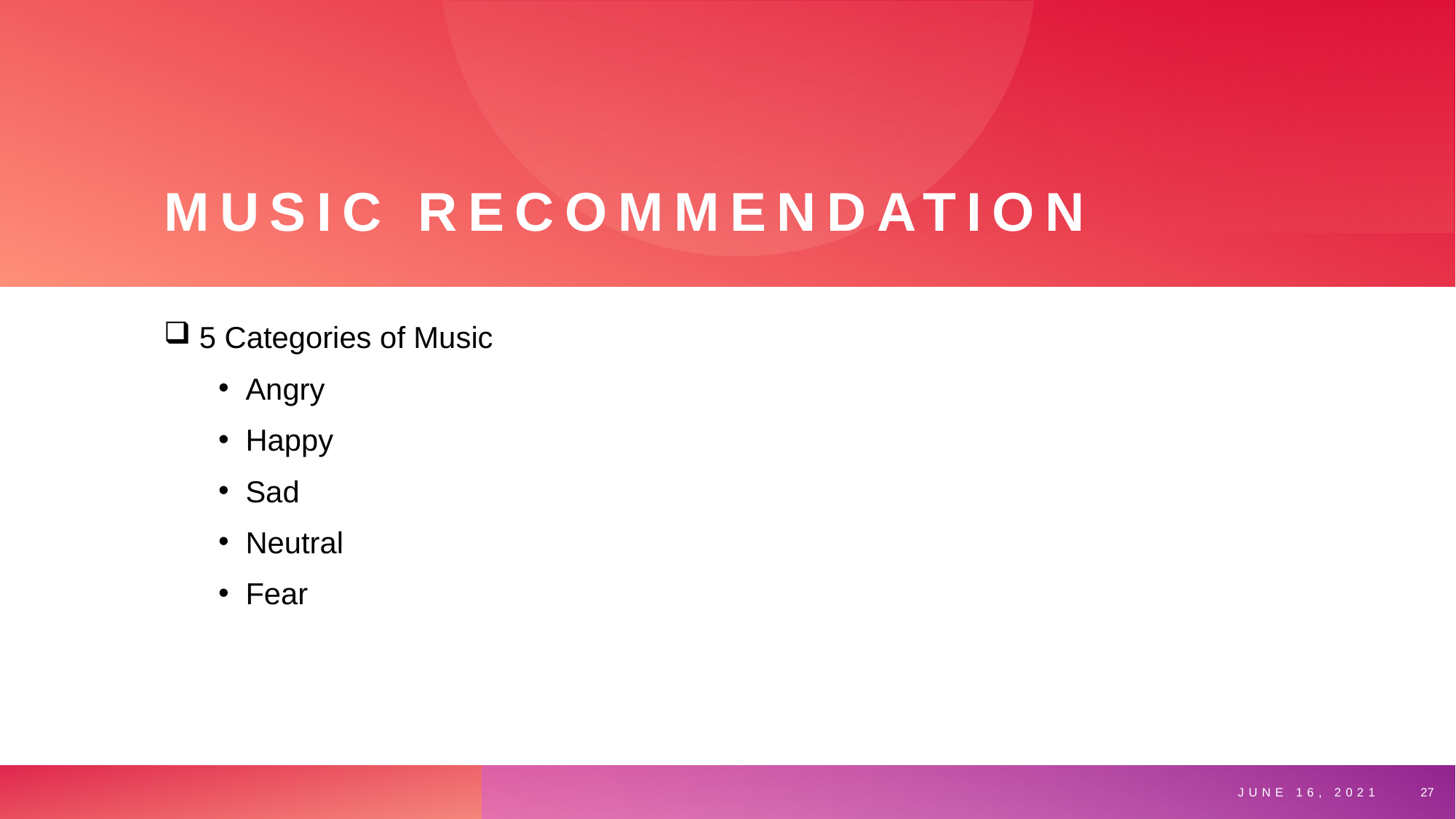

# Music recommendation
 5 Categories of Music
Angry
Happy
Sad
Neutral
Fear
JUNE 16, 2021
27